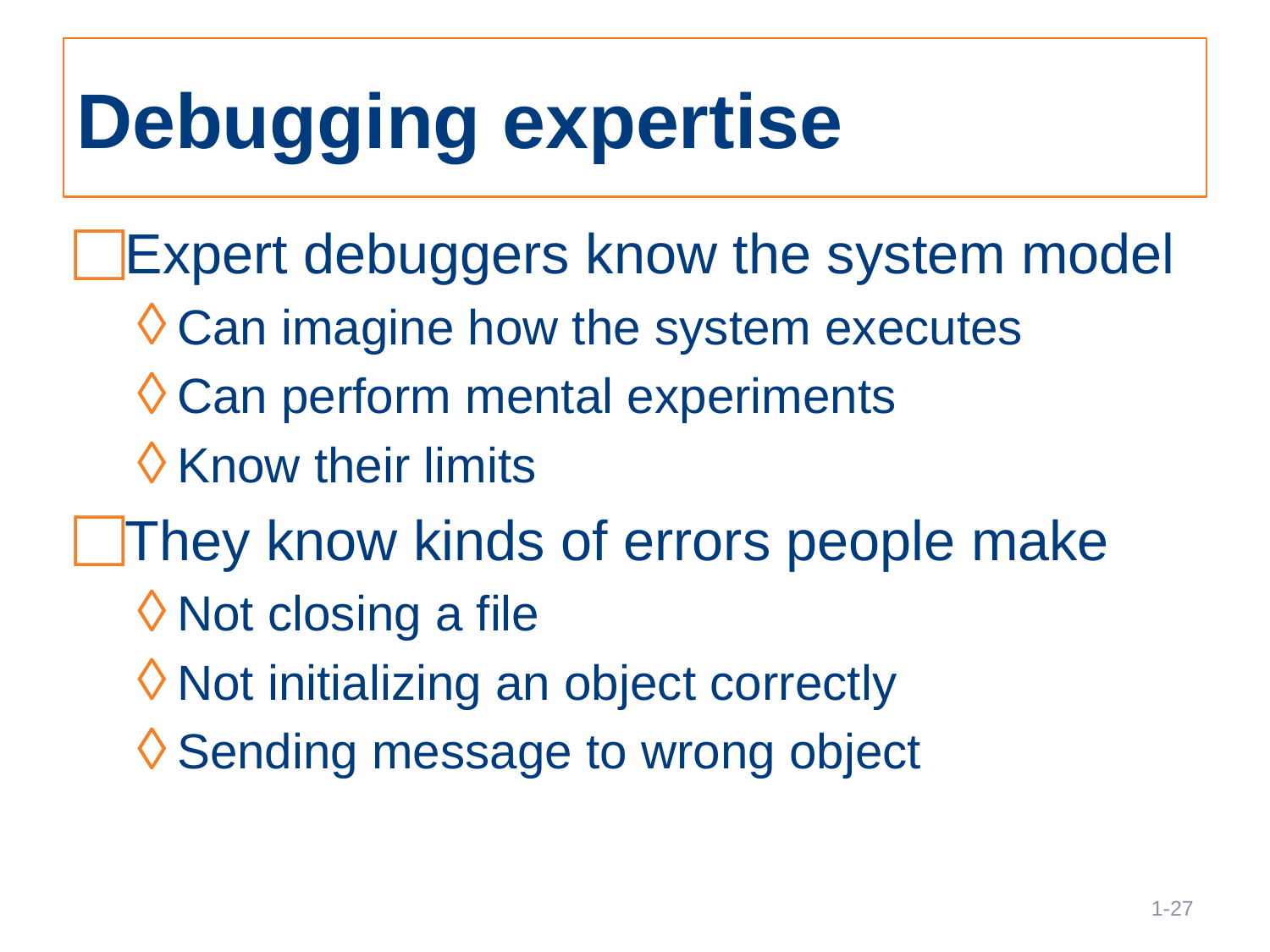

# Debugging expertise
Expert debuggers know the system model
Can imagine how the system executes
Can perform mental experiments
Know their limits
They know kinds of errors people make
Not closing a file
Not initializing an object correctly
Sending message to wrong object
27